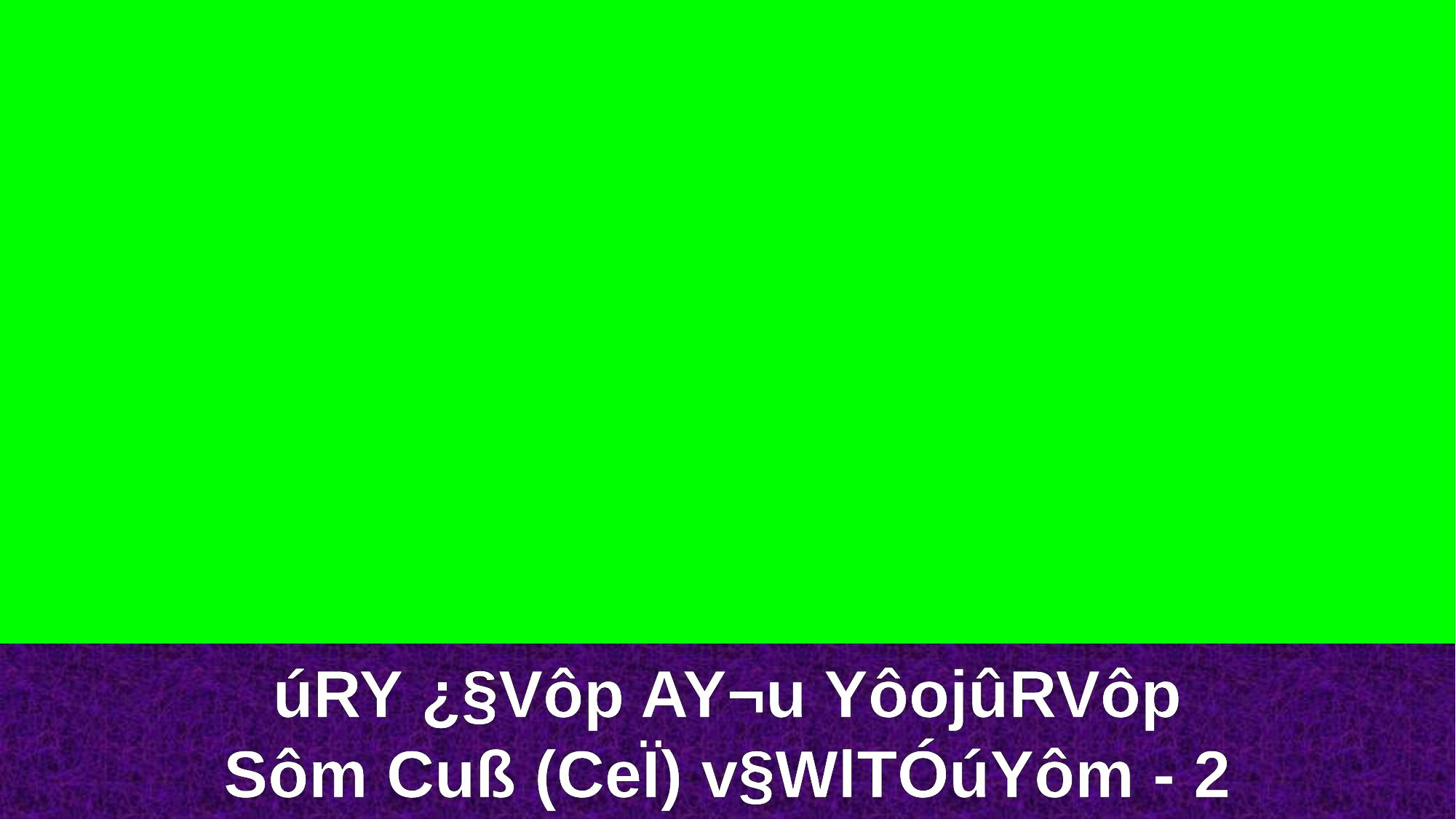

úRY ¿§Vôp AY¬u YôojûRVôp
Sôm Cuß (CeÏ) v§WlTÓúYôm - 2